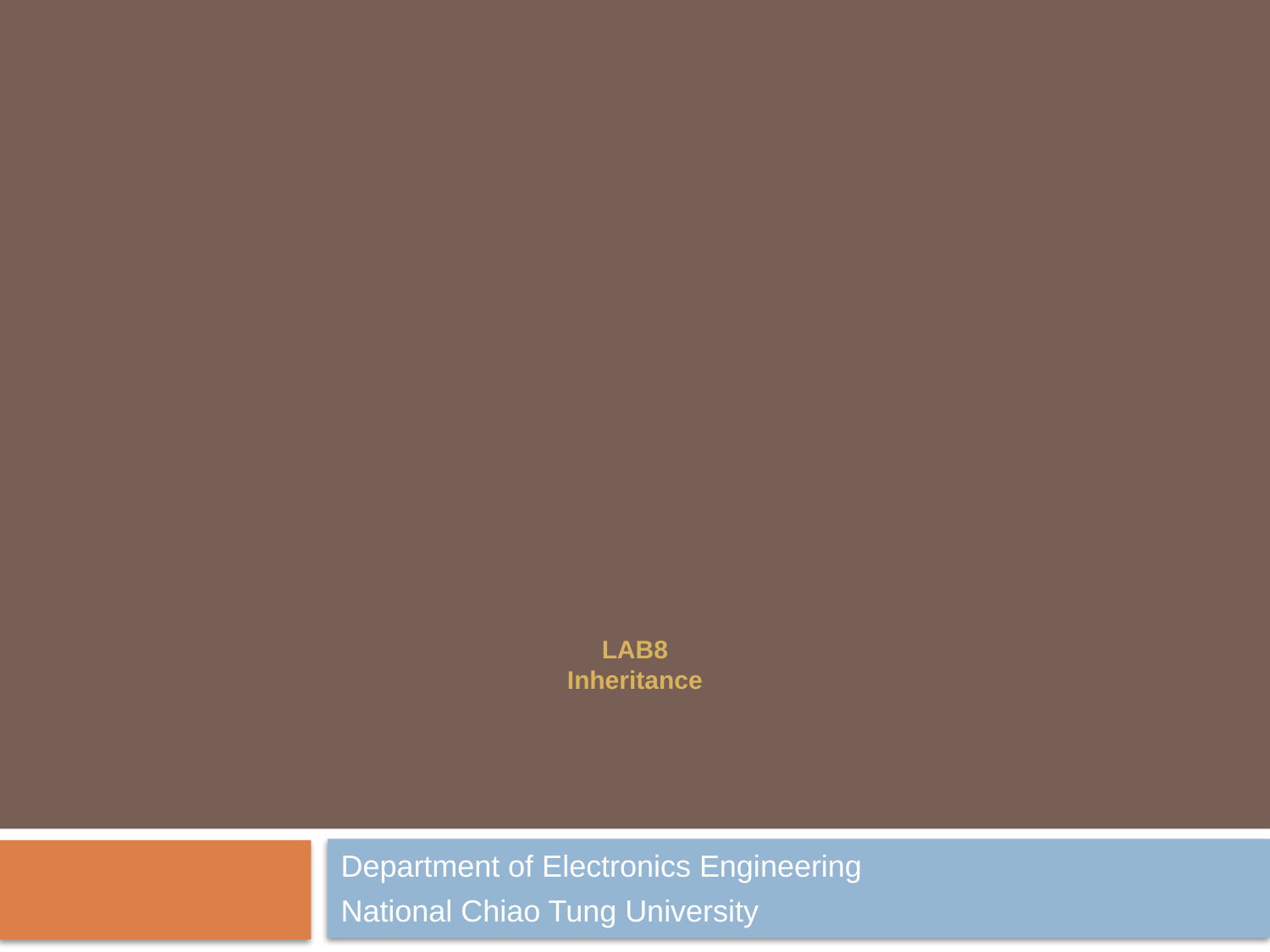

# LAB8 Inheritance
Department of Electronics Engineering
National Chiao Tung University